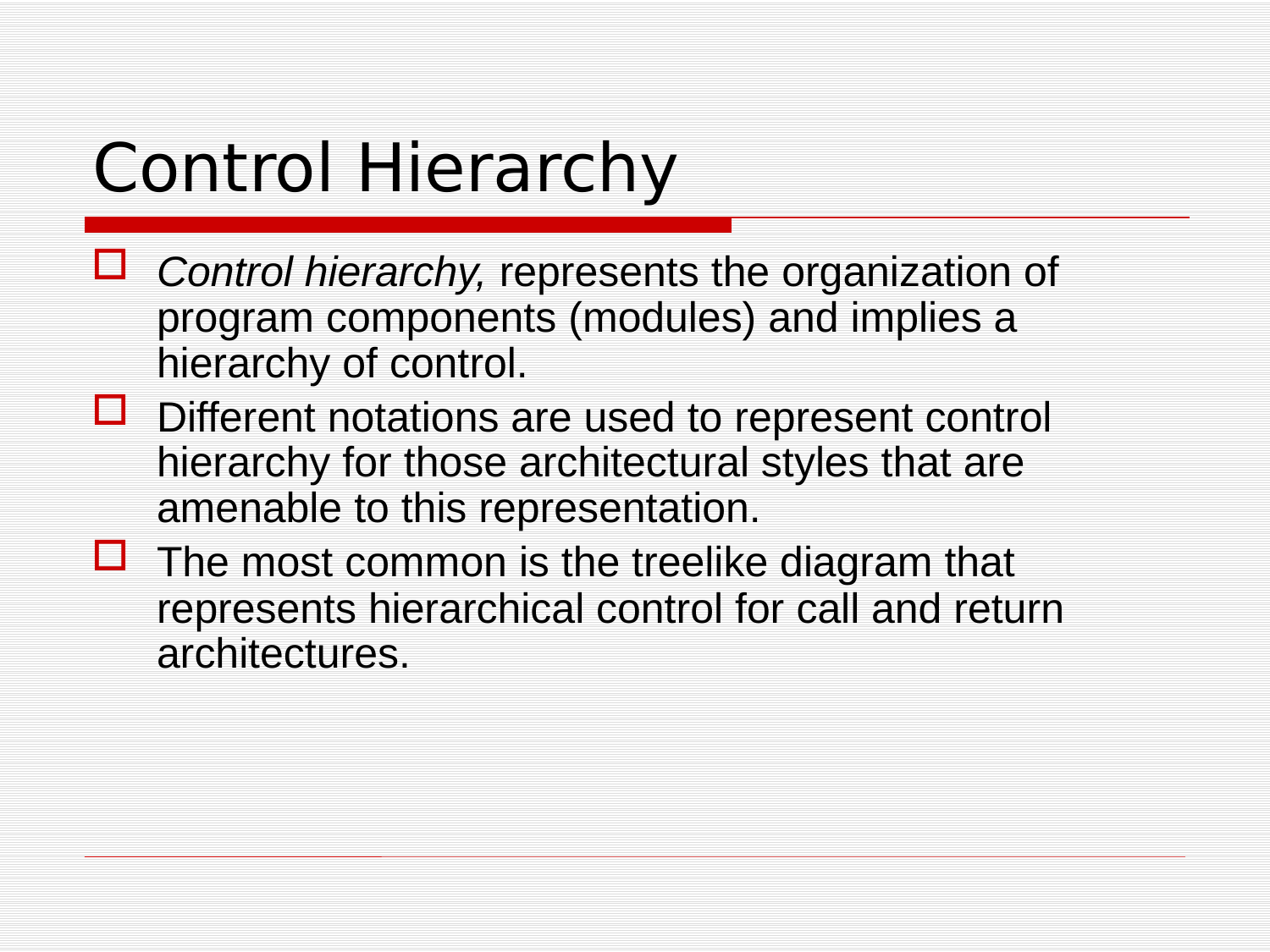

# Control Hierarchy
Control hierarchy, represents the organization of program components (modules) and implies a hierarchy of control.
Different notations are used to represent control hierarchy for those architectural styles that are amenable to this representation.
The most common is the treelike diagram that represents hierarchical control for call and return architectures.